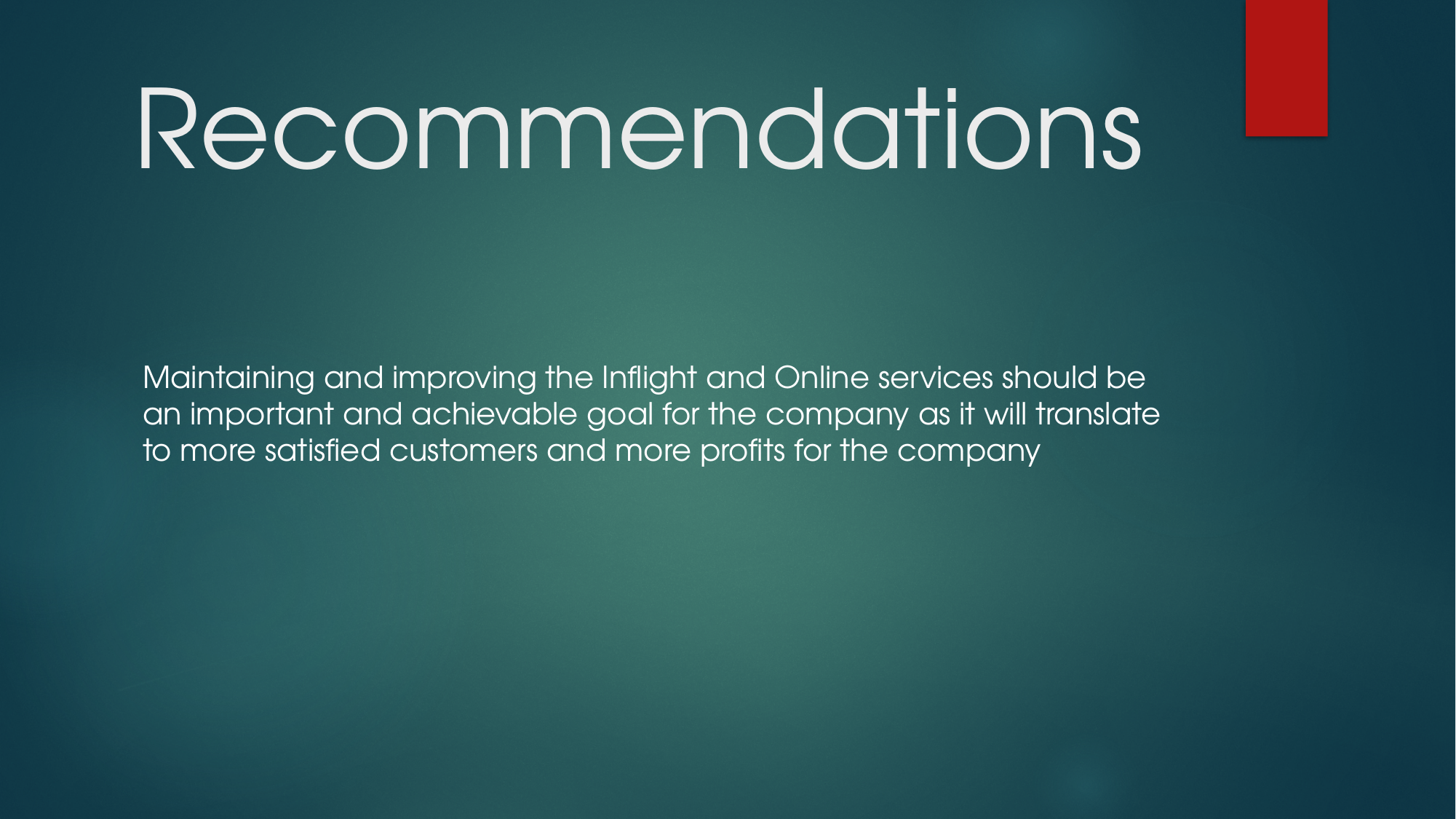

# Recommendations
Maintaining and improving the Inflight and Online services should be an important and achievable goal for the company as it will translate to more satisfied customers and more profits for the company